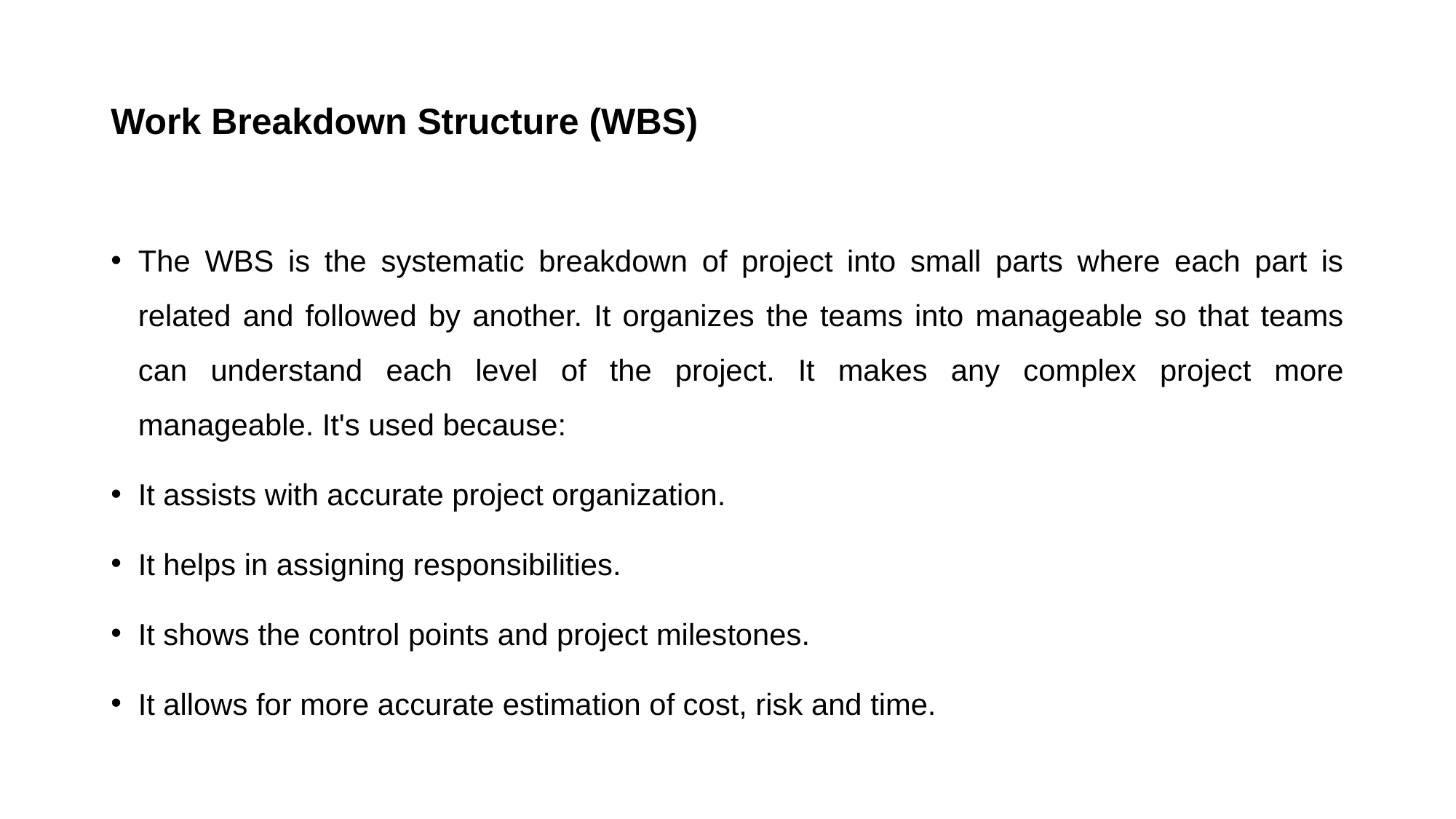

# Work Breakdown Structure (WBS)
The WBS is the systematic breakdown of project into small parts where each part is related and followed by another. It organizes the teams into manageable so that teams can understand each level of the project. It makes any complex project more manageable. It's used because:
It assists with accurate project organization.
It helps in assigning responsibilities.
It shows the control points and project milestones.
It allows for more accurate estimation of cost, risk and time.